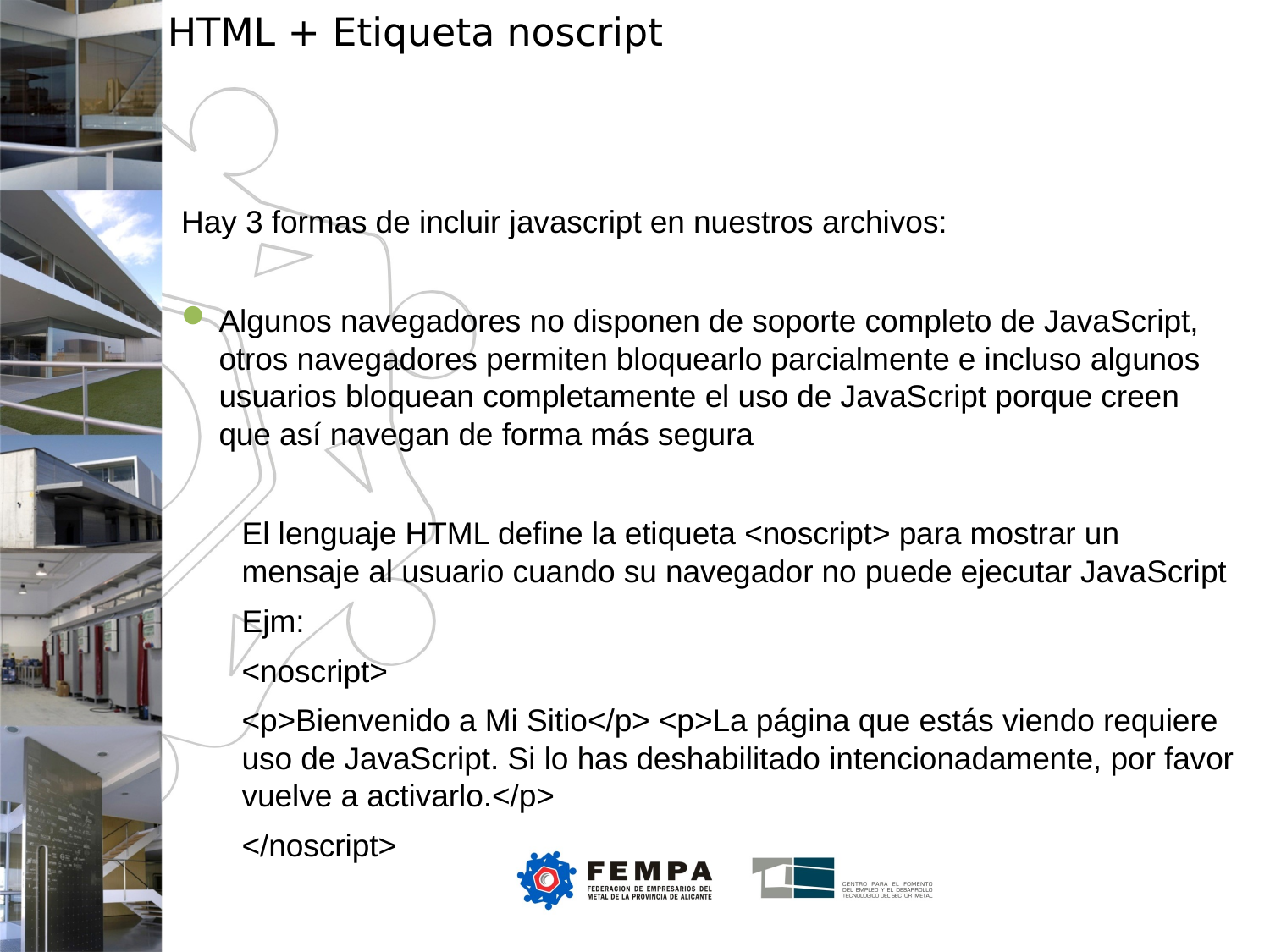

HTML + Etiqueta noscript

Hay 3 formas de incluir javascript en nuestros archivos:

Algunos navegadores no disponen de soporte completo de JavaScript, otros navegadores permiten bloquearlo parcialmente e incluso algunos usuarios bloquean completamente el uso de JavaScript porque creen que así navegan de forma más segura

El lenguaje HTML define la etiqueta <noscript> para mostrar un mensaje al usuario cuando su navegador no puede ejecutar JavaScript
Ejm:
<noscript>
<p>Bienvenido a Mi Sitio</p> <p>La página que estás viendo requiere uso de JavaScript. Si lo has deshabilitado intencionadamente, por favor vuelve a activarlo.</p>
</noscript>